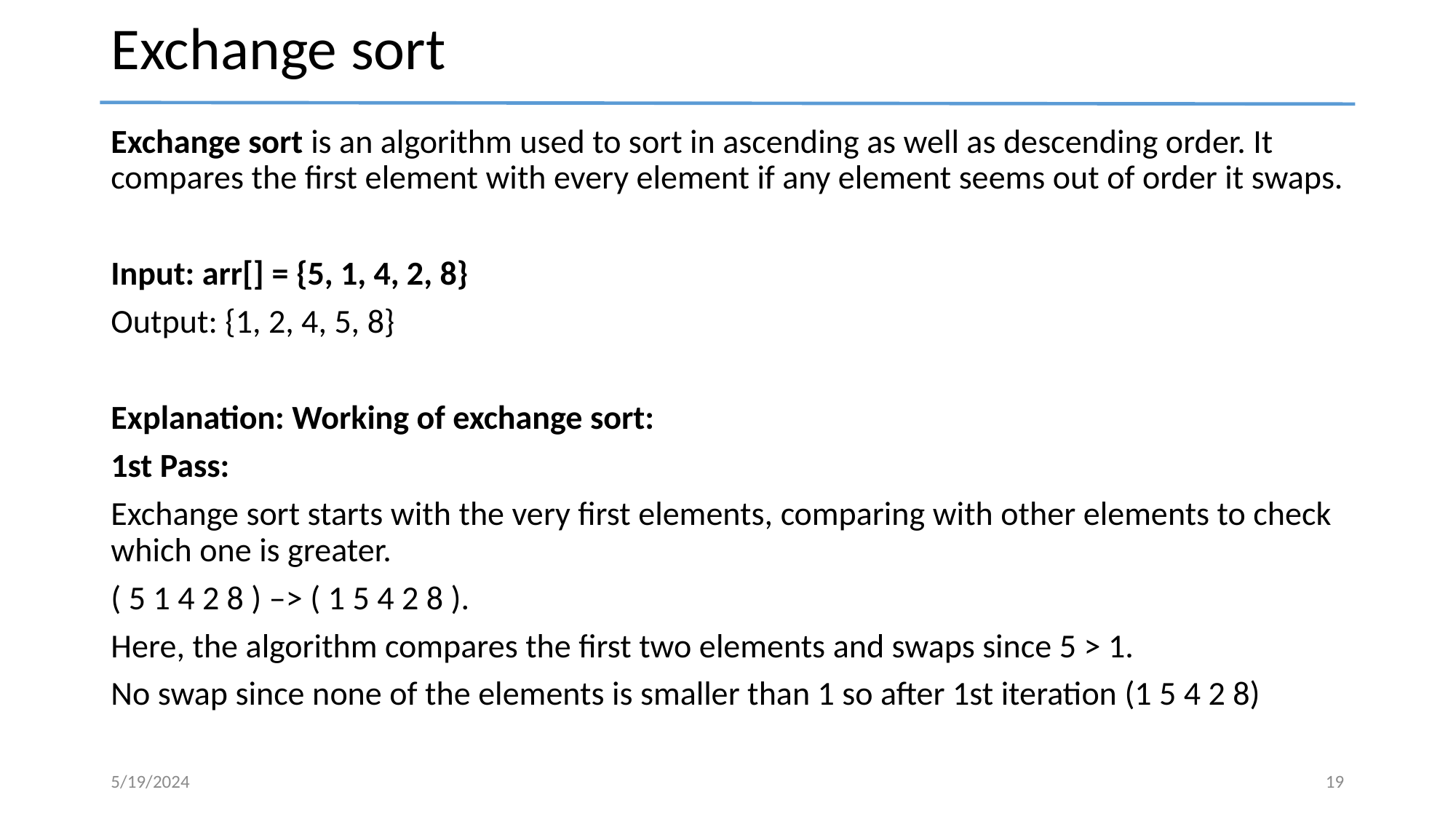

# Exchange sort
Exchange sort is an algorithm used to sort in ascending as well as descending order. It compares the first element with every element if any element seems out of order it swaps.

Input: arr[] = {5, 1, 4, 2, 8}
Output: {1, 2, 4, 5, 8}

Explanation: Working of exchange sort:
1st Pass:
Exchange sort starts with the very first elements, comparing with other elements to check which one is greater.
( 5 1 4 2 8 ) –> ( 1 5 4 2 8 ).
Here, the algorithm compares the first two elements and swaps since 5 > 1.
No swap since none of the elements is smaller than 1 so after 1st iteration (1 5 4 2 8)
5/19/2024
19